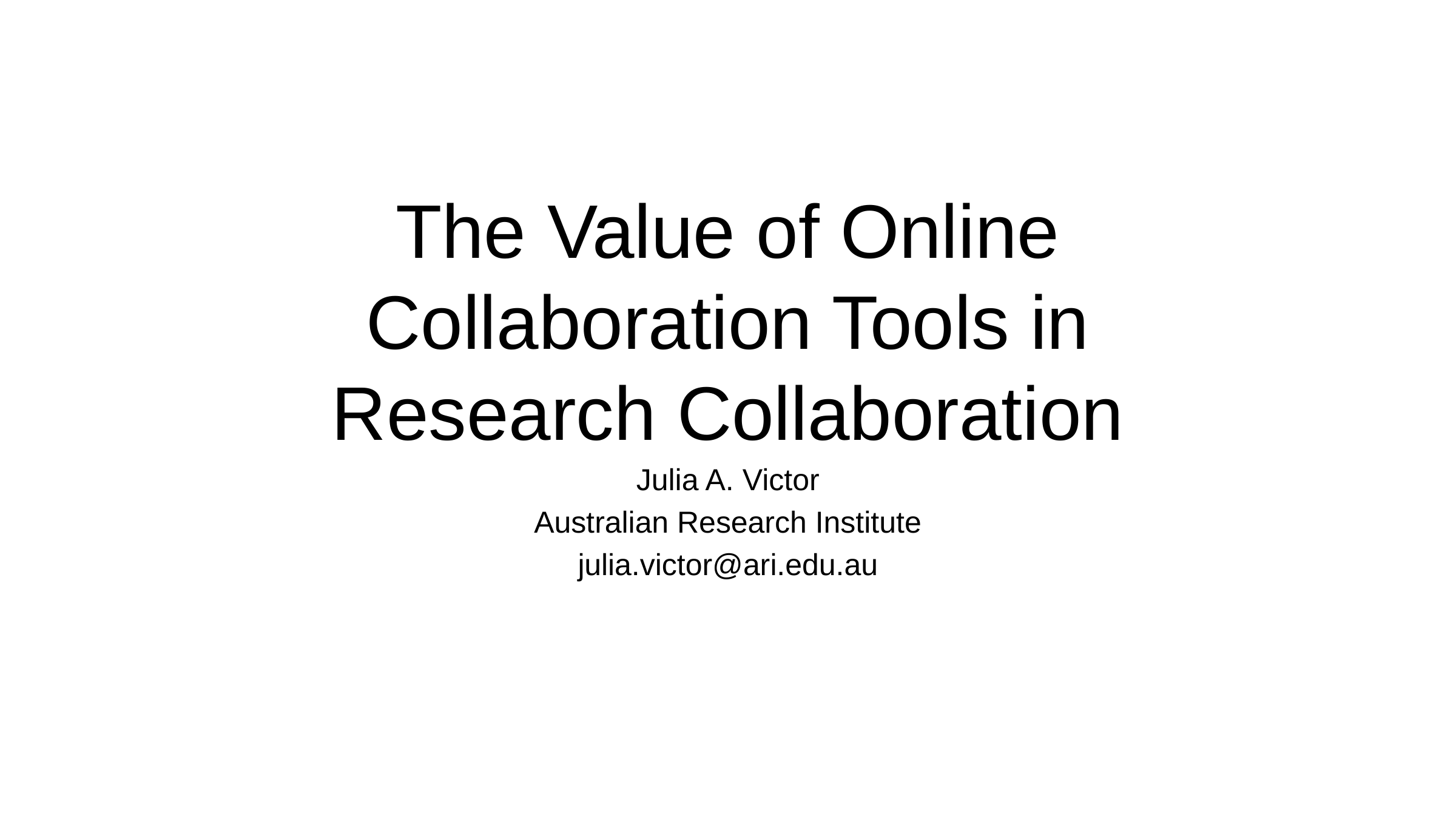

# The Value of Online Collaboration Tools in Research Collaboration
Julia A. Victor
Australian Research Institute
julia.victor@ari.edu.au